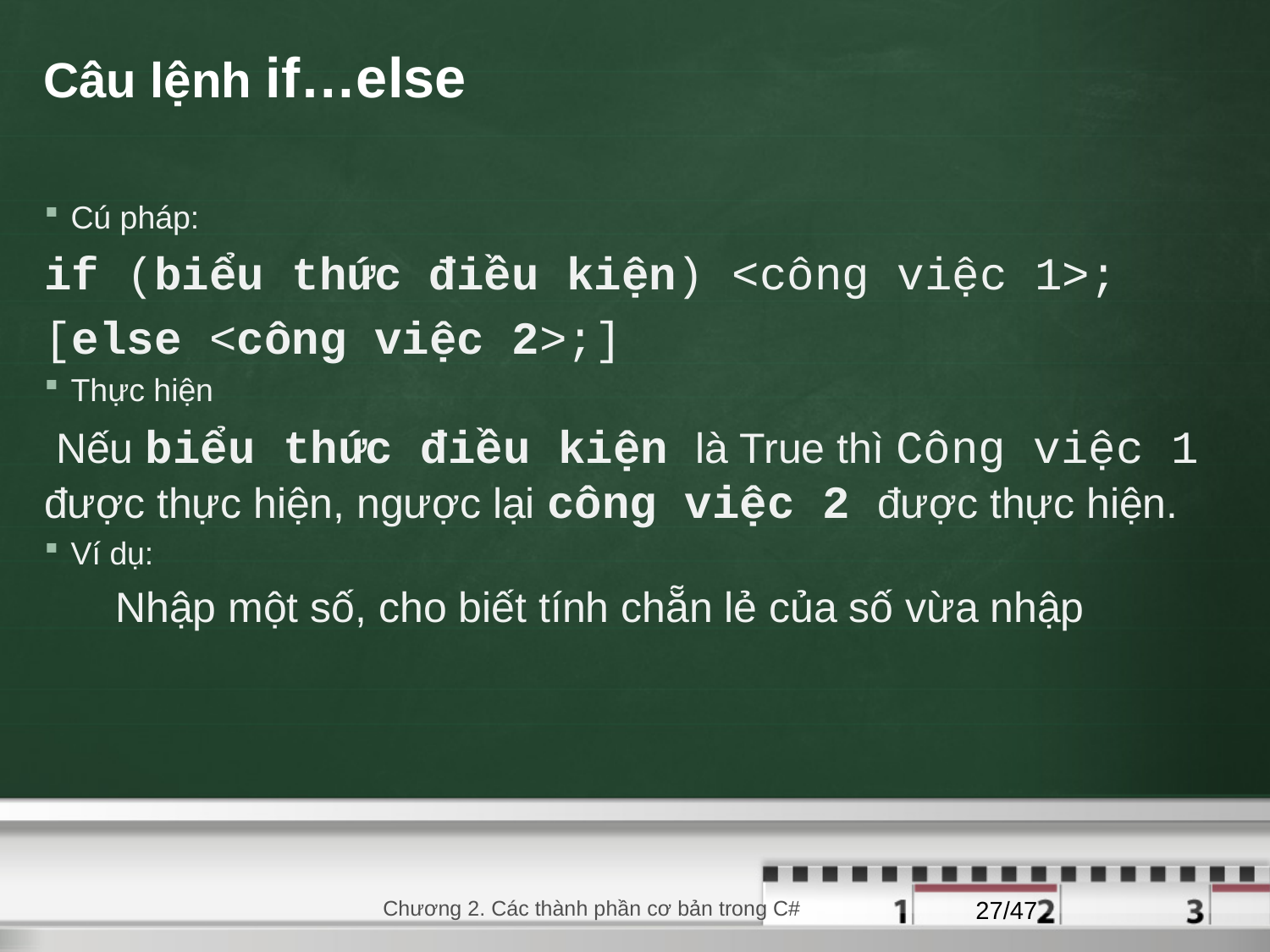

# Câu lệnh if…else
Cú pháp:
if (biểu thức điều kiện) <công việc 1>;
[else <công việc 2>;]
Thực hiện
 Nếu biểu thức điều kiện là True thì Công việc 1 được thực hiện, ngược lại công việc 2 được thực hiện.
Ví dụ:
      Nhập một số, cho biết tính chẵn lẻ của số vừa nhập
29/08/2020
Chương 2. Các thành phần cơ bản trong C#
27/47